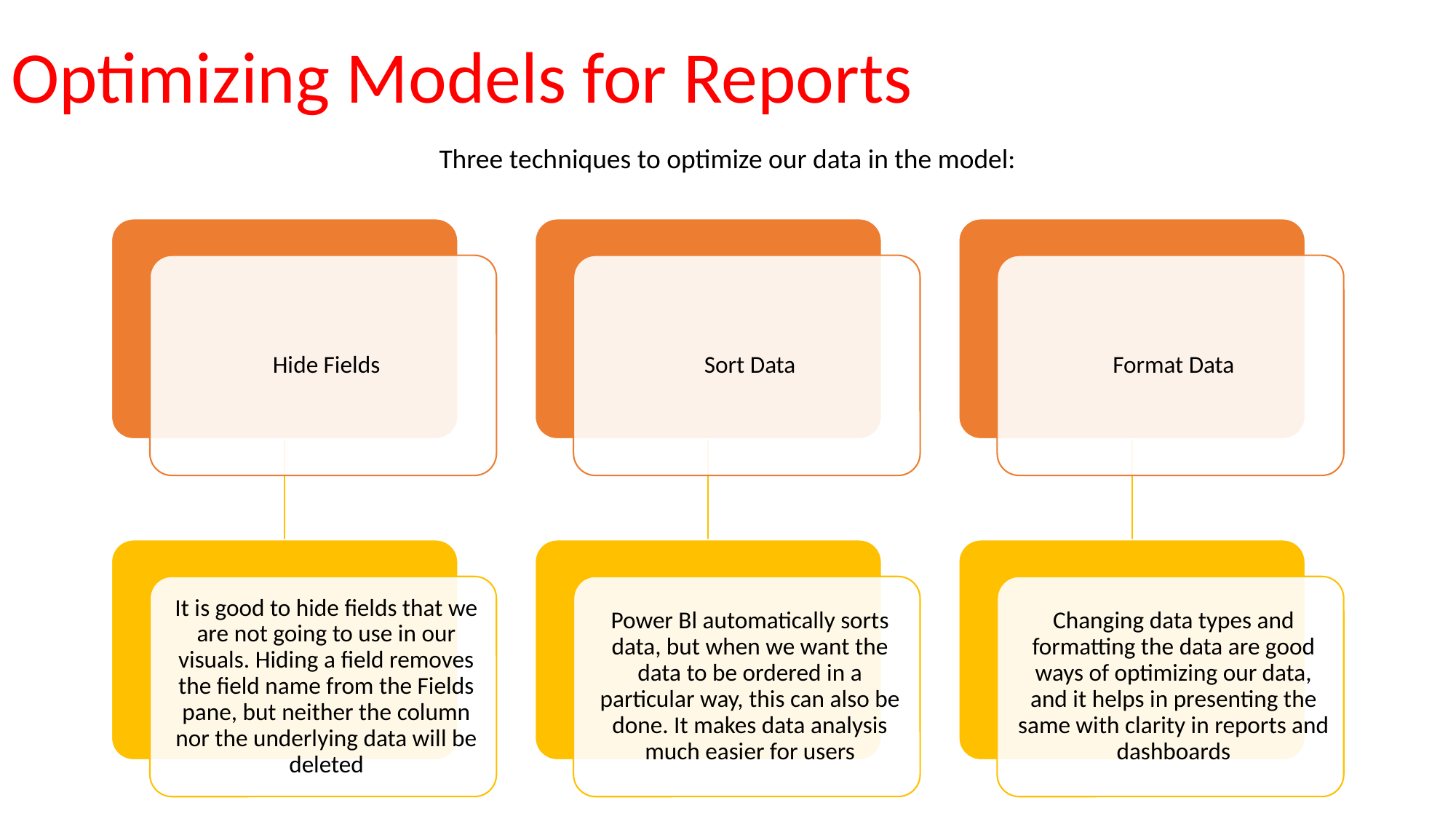

# Optimizing Models for Reports
Three techniques to optimize our data in the model:
Hide Fields
It is good to hide fields that we are not going to use in our visuals. Hiding a field removes the field name from the Fields pane, but neither the column nor the underlying data will be deleted
Sort Data
Power Bl automatically sorts data, but when we want the data to be ordered in a particular way, this can also be done. It makes data analysis much easier for users
Format Data
Changing data types and formatting the data are good ways of optimizing our data, and it helps in presenting the same with clarity in reports and dashboards